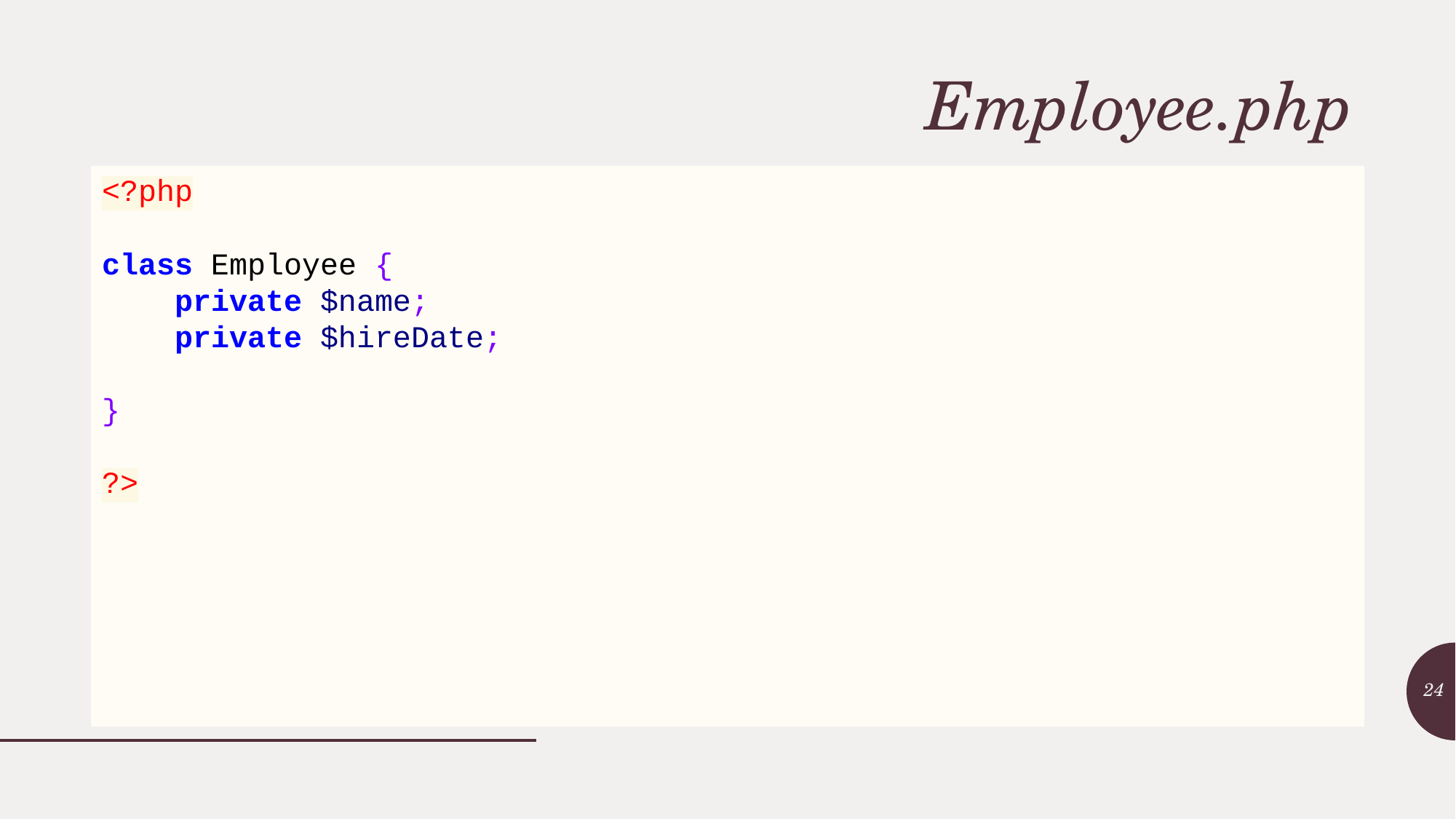

# Employee.php
<?php

class Employee {
    private $name;
    private $hireDate;

}

?>
24